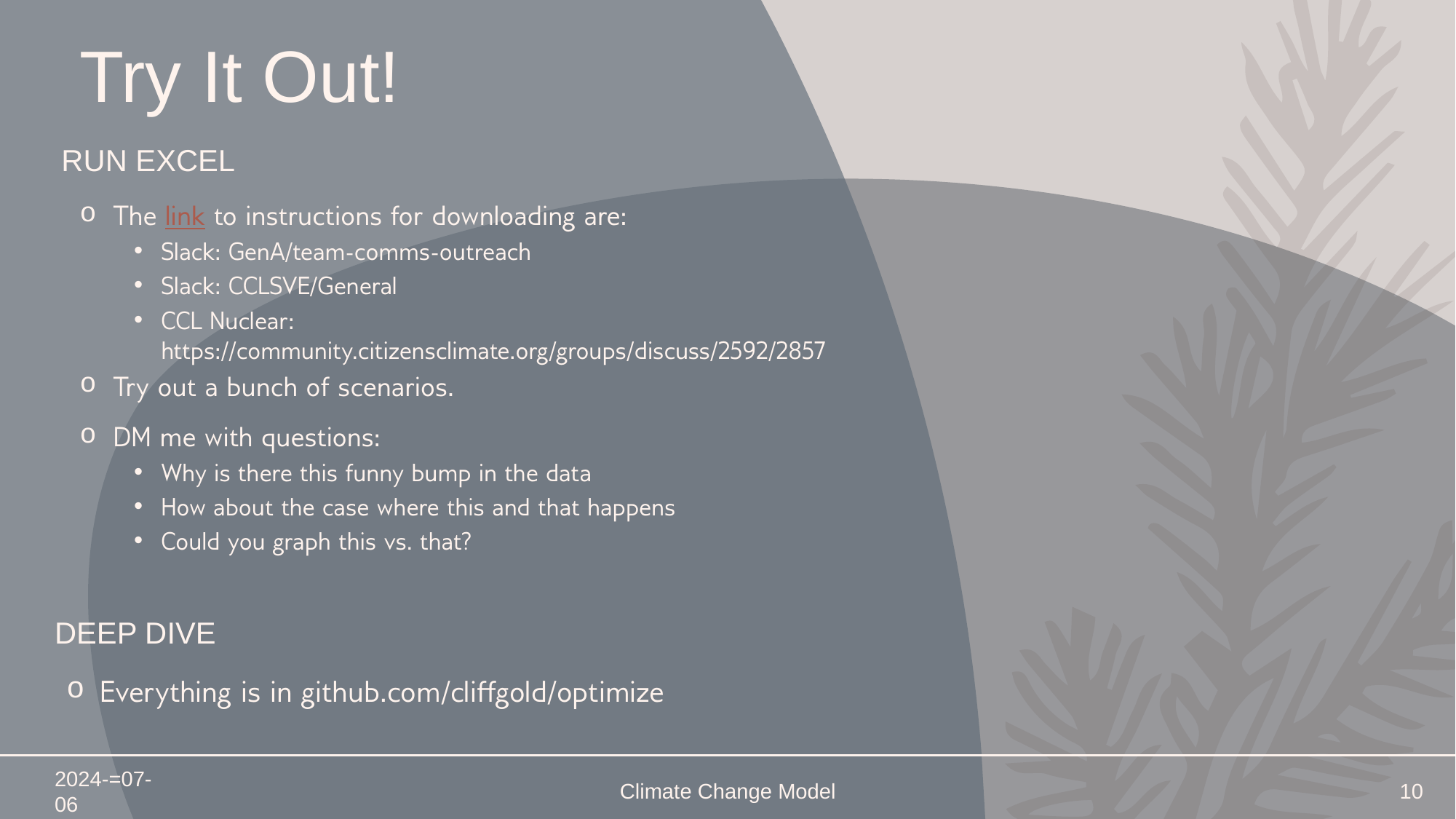

# Try It Out!
Run Excel
The link to instructions for downloading are:
Slack: GenA/team-comms-outreach
Slack: CCLSVE/General
CCL Nuclear: https://community.citizensclimate.org/groups/discuss/2592/2857
Try out a bunch of scenarios.
DM me with questions:
Why is there this funny bump in the data
How about the case where this and that happens
Could you graph this vs. that?

Deep Dive
Everything is in github.com/cliffgold/optimize

2024-=07-06
Climate Change Model
10